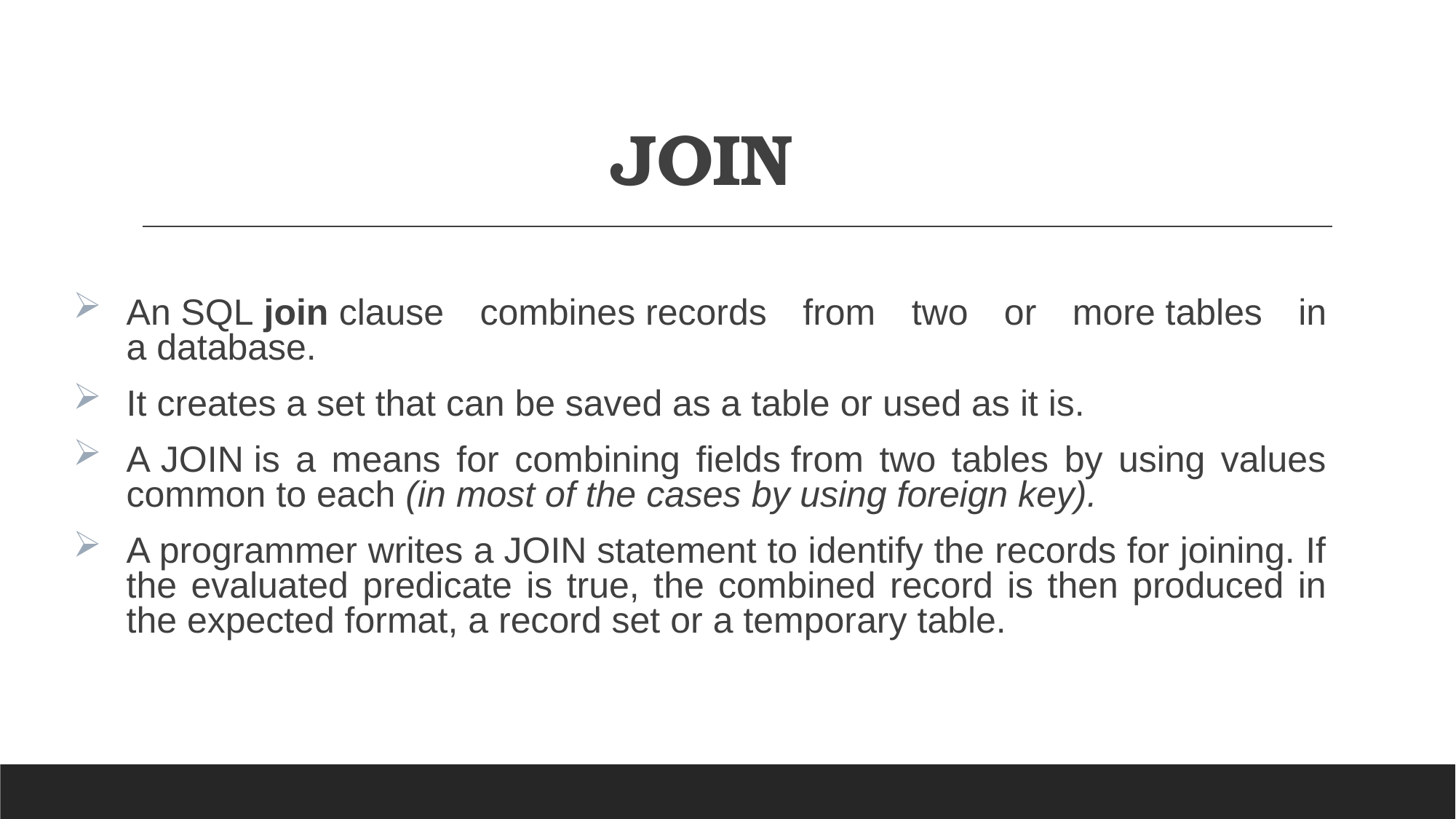

# JOIN

An SQL join clause combines records from two or more tables in a database.
It creates a set that can be saved as a table or used as it is.
A JOIN is a means for combining fields from two tables by using values common to each (in most of the cases by using foreign key).
A programmer writes a JOIN statement to identify the records for joining. If the evaluated predicate is true, the combined record is then produced in the expected format, a record set or a temporary table.